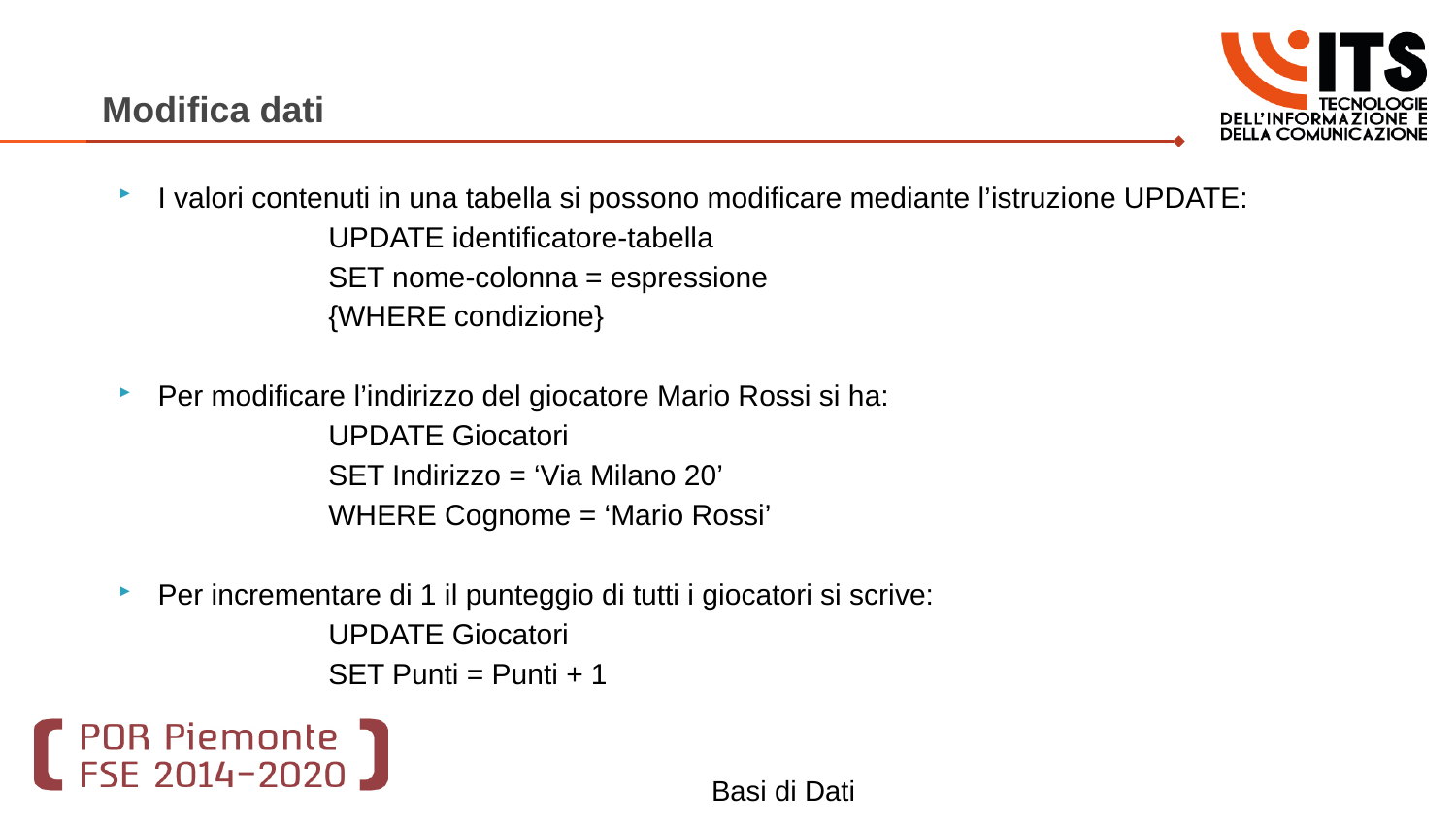

# Modifica dati
I valori contenuti in una tabella si possono modificare mediante l’istruzione UPDATE:
UPDATE identificatore-tabella
SET nome-colonna = espressione
{WHERE condizione}

Per modificare l’indirizzo del giocatore Mario Rossi si ha:
UPDATE Giocatori
SET Indirizzo = ‘Via Milano 20’
WHERE Cognome = ‘Mario Rossi’

Per incrementare di 1 il punteggio di tutti i giocatori si scrive:
UPDATE Giocatori
SET Punti = Punti + 1

Basi di Dati